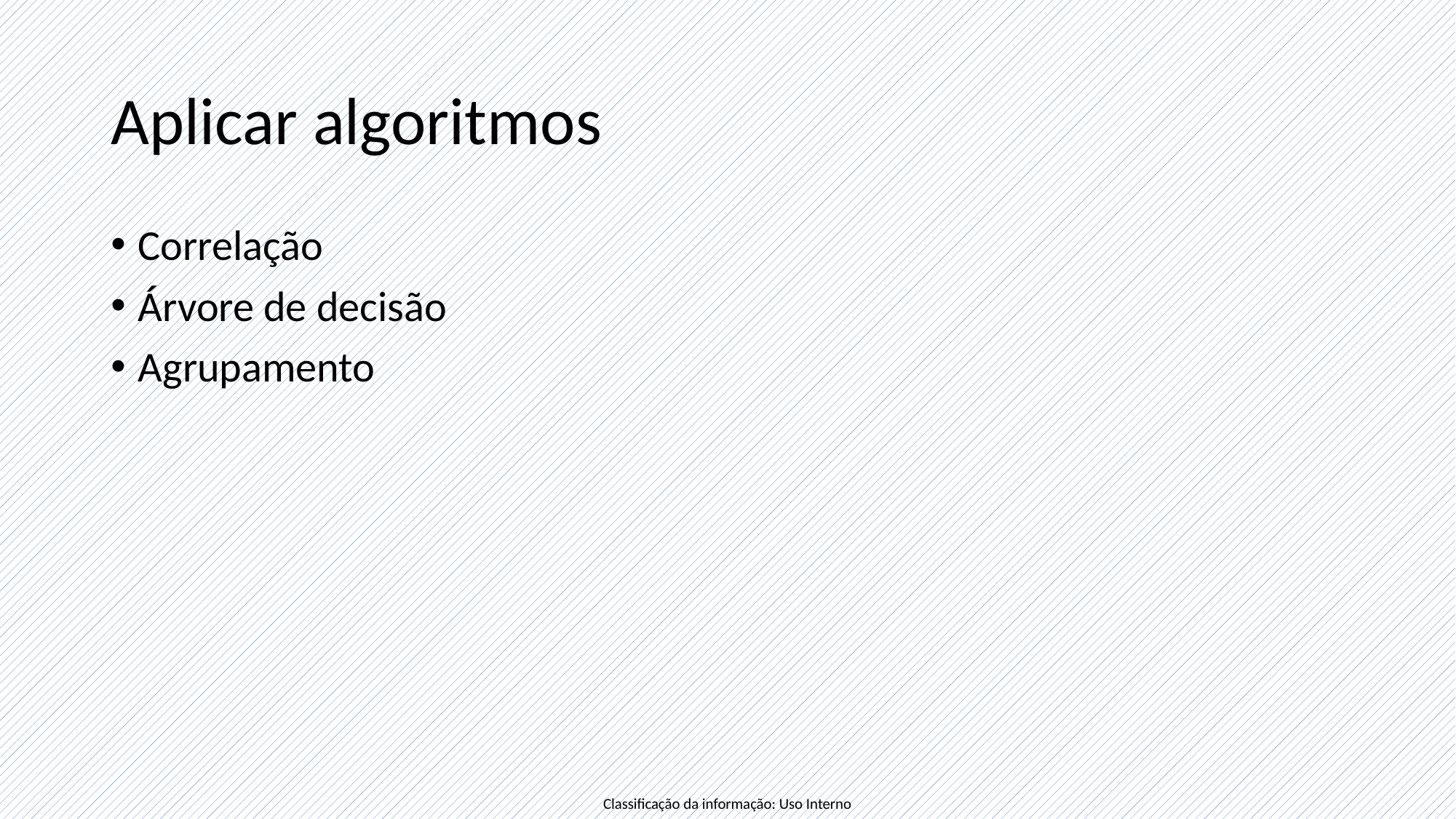

# Aplicar algoritmos
Correlação
Árvore de decisão
Agrupamento